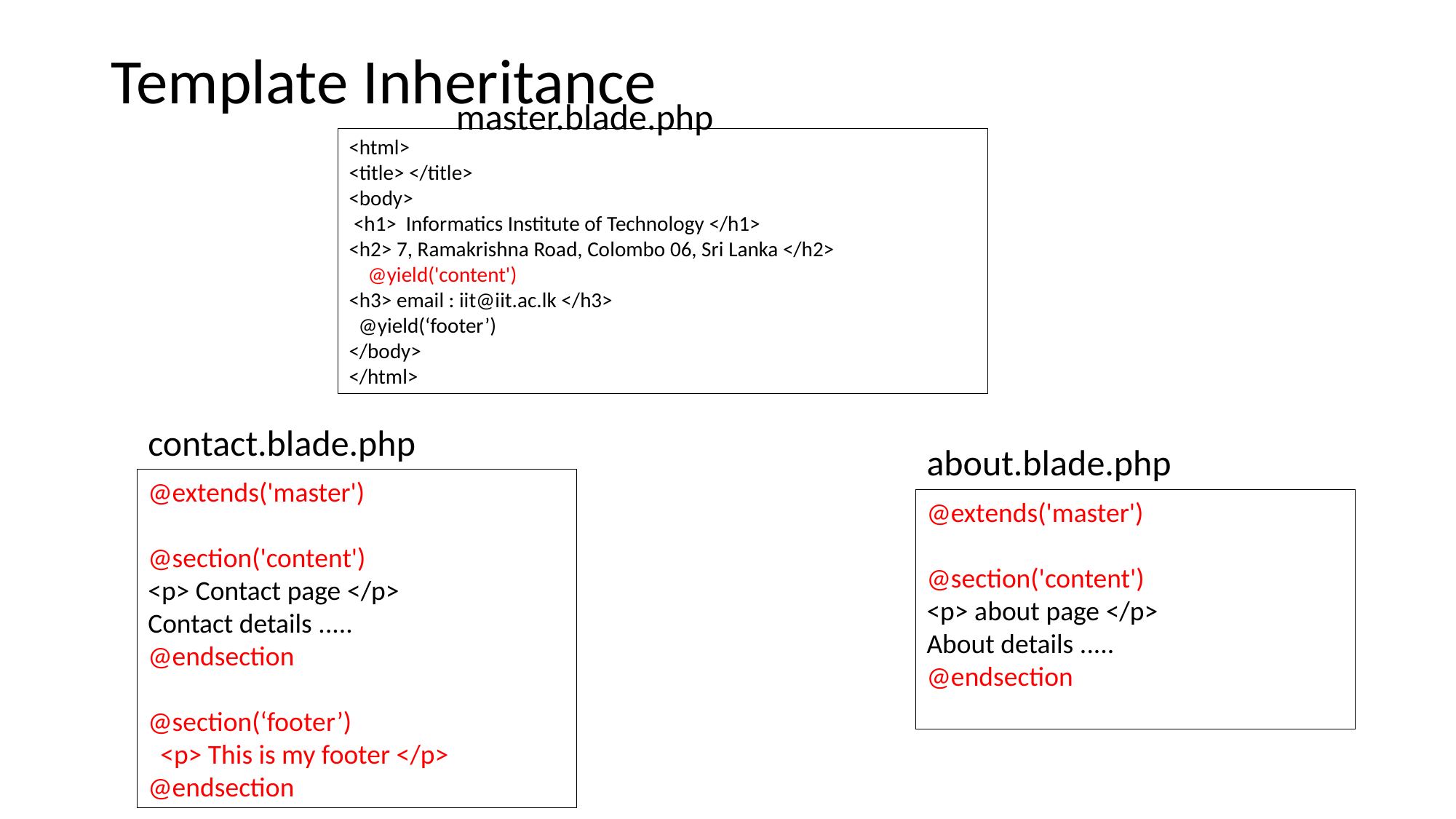

# Template Inheritance
master.blade.php
<html>
<title> </title>
<body>
 <h1>  Informatics Institute of Technology </h1>
<h2> 7, Ramakrishna Road, Colombo 06, Sri Lanka </h2>
    @yield('content')
<h3> email : iit@iit.ac.lk </h3>
  @yield(‘footer’)
</body>
</html>
contact.blade.php
about.blade.php
@extends('master')
@section('content')
<p> Contact page </p>
Contact details .....
@endsection

@section(‘footer’)
  <p> This is my footer </p>
@endsection
@extends('master')
@section('content')
<p> about page </p>
About details .....
@endsection